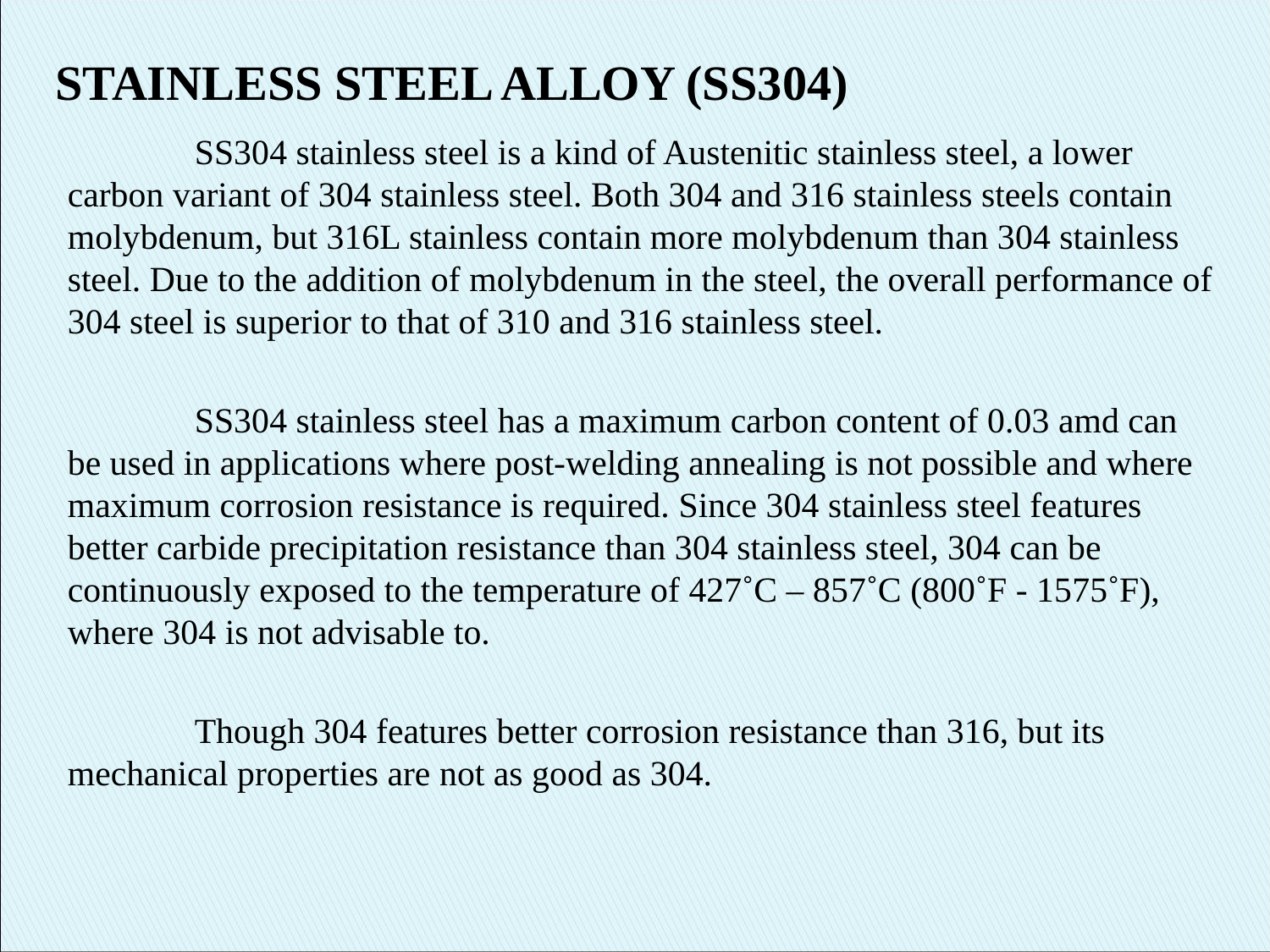

# STAINLESS STEEL ALLOY (SS304)
	SS304 stainless steel is a kind of Austenitic stainless steel, a lower carbon variant of 304 stainless steel. Both 304 and 316 stainless steels contain molybdenum, but 316L stainless contain more molybdenum than 304 stainless steel. Due to the addition of molybdenum in the steel, the overall performance of 304 steel is superior to that of 310 and 316 stainless steel.

	SS304 stainless steel has a maximum carbon content of 0.03 amd can be used in applications where post-welding annealing is not possible and where maximum corrosion resistance is required. Since 304 stainless steel features better carbide precipitation resistance than 304 stainless steel, 304 can be continuously exposed to the temperature of 427˚C – 857˚C (800˚F - 1575˚F), where 304 is not advisable to.

	Though 304 features better corrosion resistance than 316, but its mechanical properties are not as good as 304.